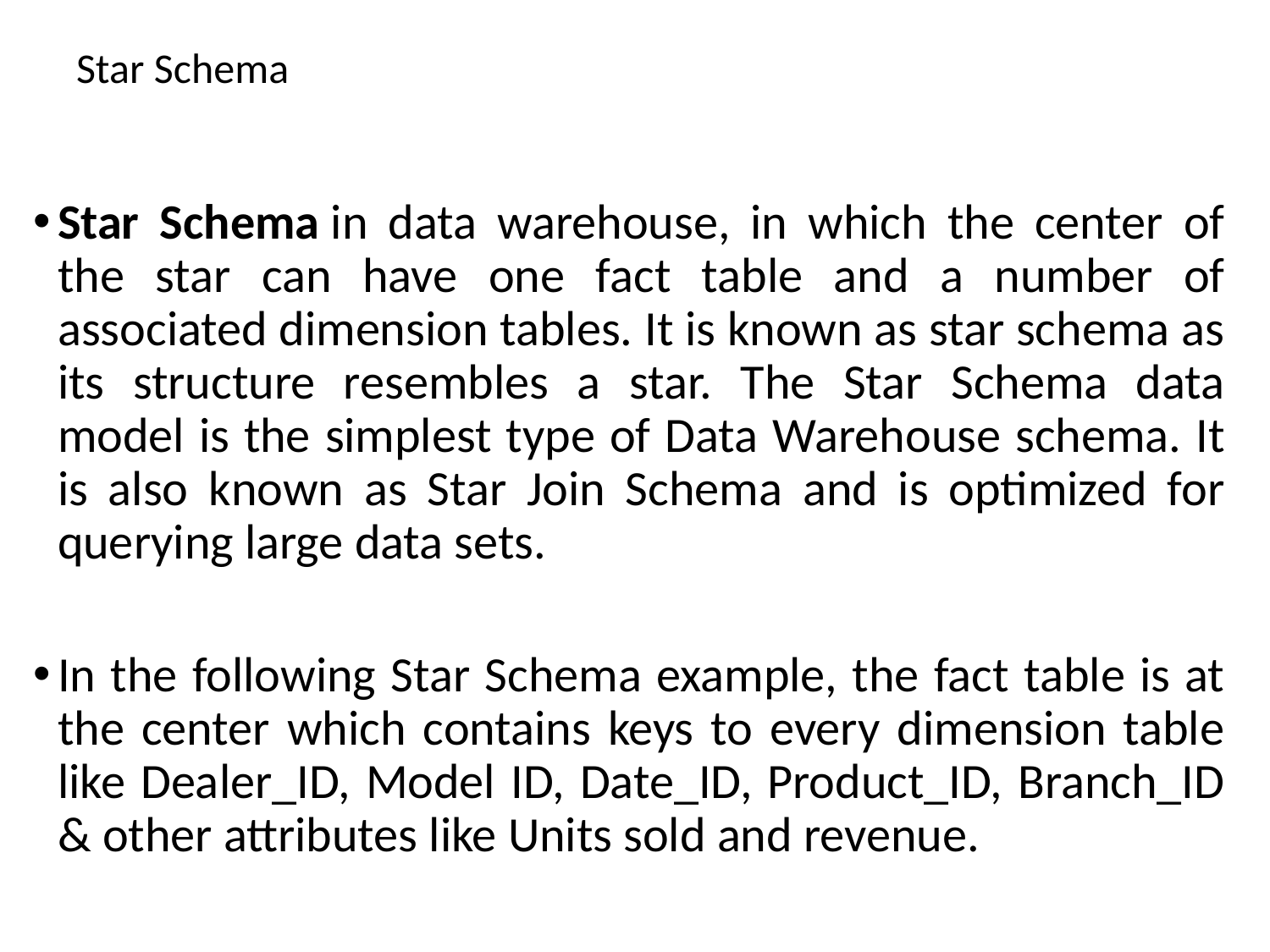

# Star Schema
Star Schema in data warehouse, in which the center of the star can have one fact table and a number of associated dimension tables. It is known as star schema as its structure resembles a star. The Star Schema data model is the simplest type of Data Warehouse schema. It is also known as Star Join Schema and is optimized for querying large data sets.

In the following Star Schema example, the fact table is at the center which contains keys to every dimension table like Dealer_ID, Model ID, Date_ID, Product_ID, Branch_ID & other attributes like Units sold and revenue.